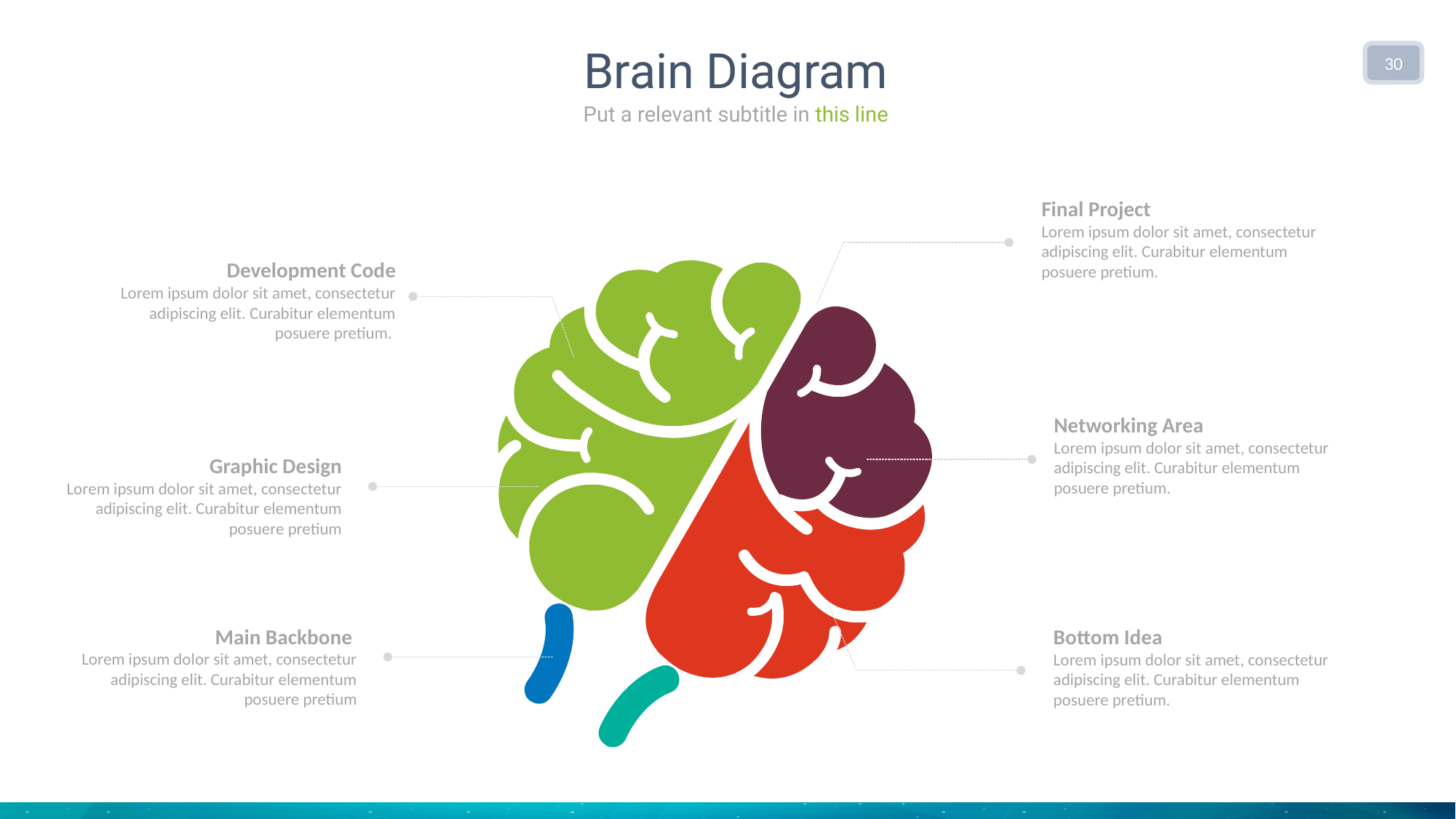

Brain Diagram
30
Put a relevant subtitle in this line

Final Project
Lorem ipsum dolor sit amet, consectetur adipiscing elit. Curabitur elementum posuere pretium.
Development Code
Lorem ipsum dolor sit amet, consectetur adipiscing elit. Curabitur elementum posuere pretium.

Networking Area
Lorem ipsum dolor sit amet, consectetur adipiscing elit. Curabitur elementum posuere pretium.
Graphic Design
Lorem ipsum dolor sit amet, consectetur adipiscing elit. Curabitur elementum posuere pretium
Bottom Idea
Lorem ipsum dolor sit amet, consectetur adipiscing elit. Curabitur elementum posuere pretium.
Main Backbone
Lorem ipsum dolor sit amet, consectetur adipiscing elit. Curabitur elementum posuere pretium